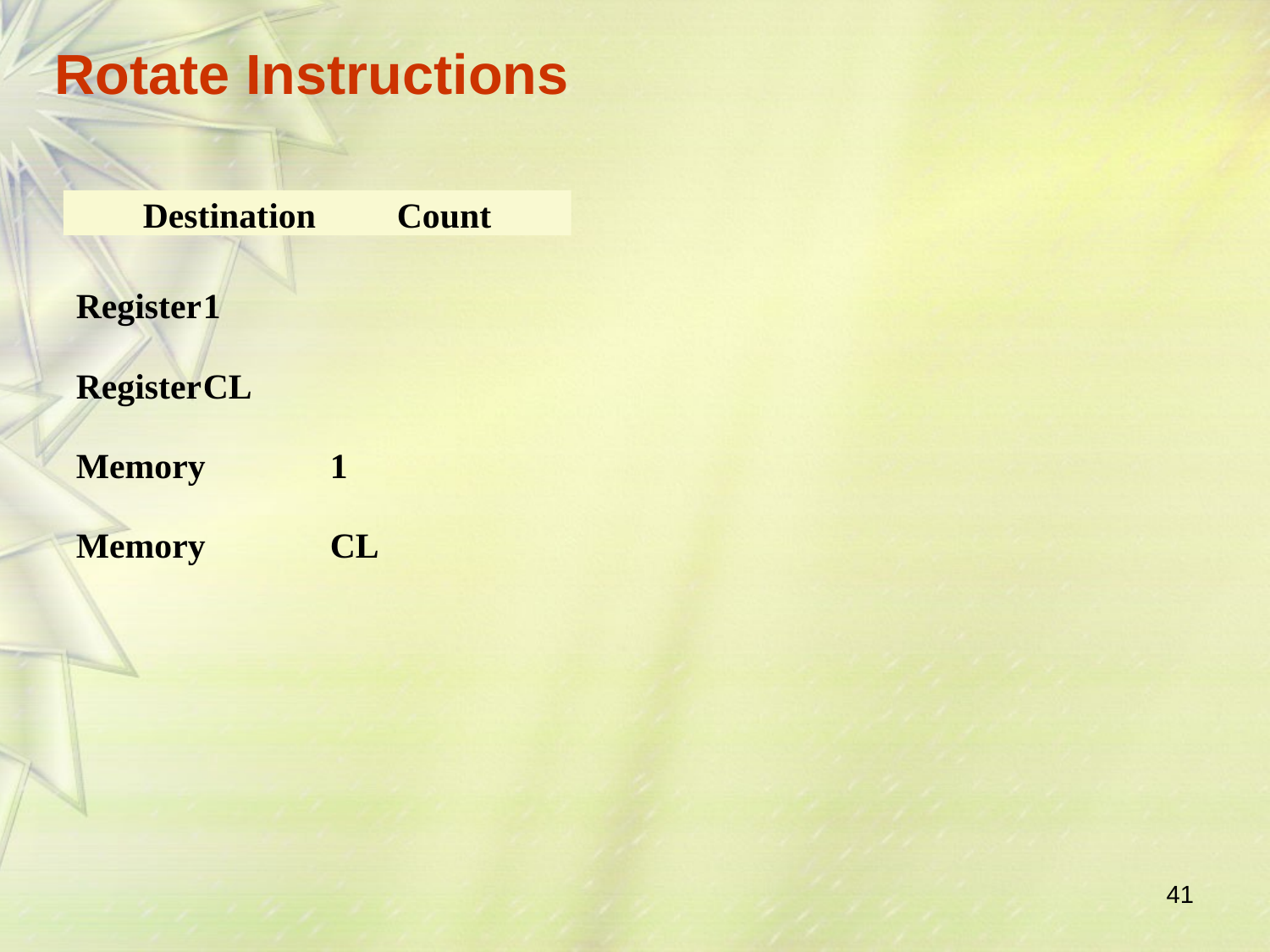

# Rotate Instructions
Destination	Count
Register	1

Register	CL

Memory	1

Memory	CL
41